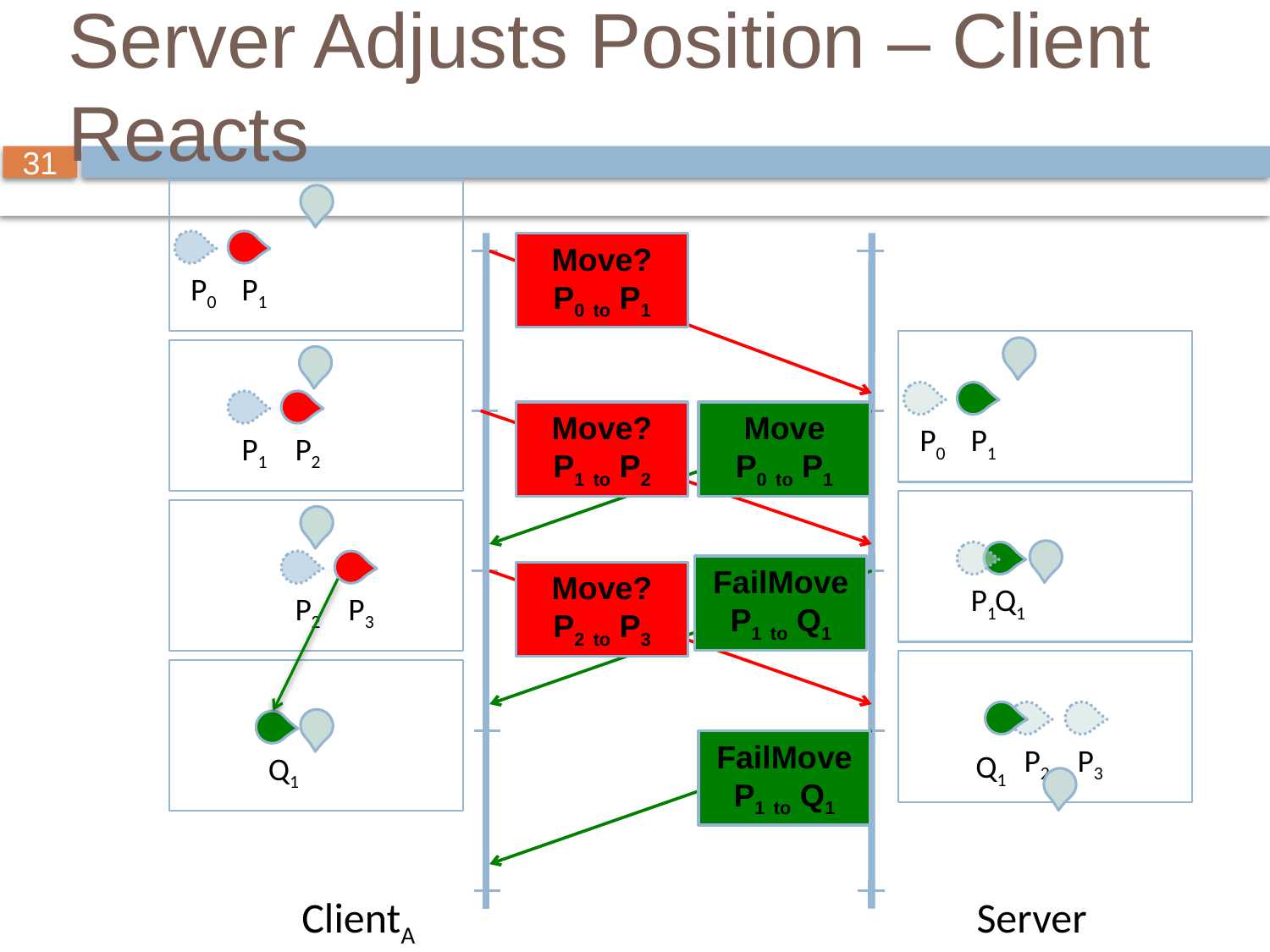

# Server Adjusts Position – Client Reacts

P1
P0

Move?
P0 to P1

P0
P1

P1
P2

Move?
P1 to P2
Move
P0 to P1

P1
Q1

P2
P3

FailMove
P1 to Q1
Move?
P2 to P3

P2
P3

Q1

FailMove
P1 to Q1
Q1

ClientA
Server